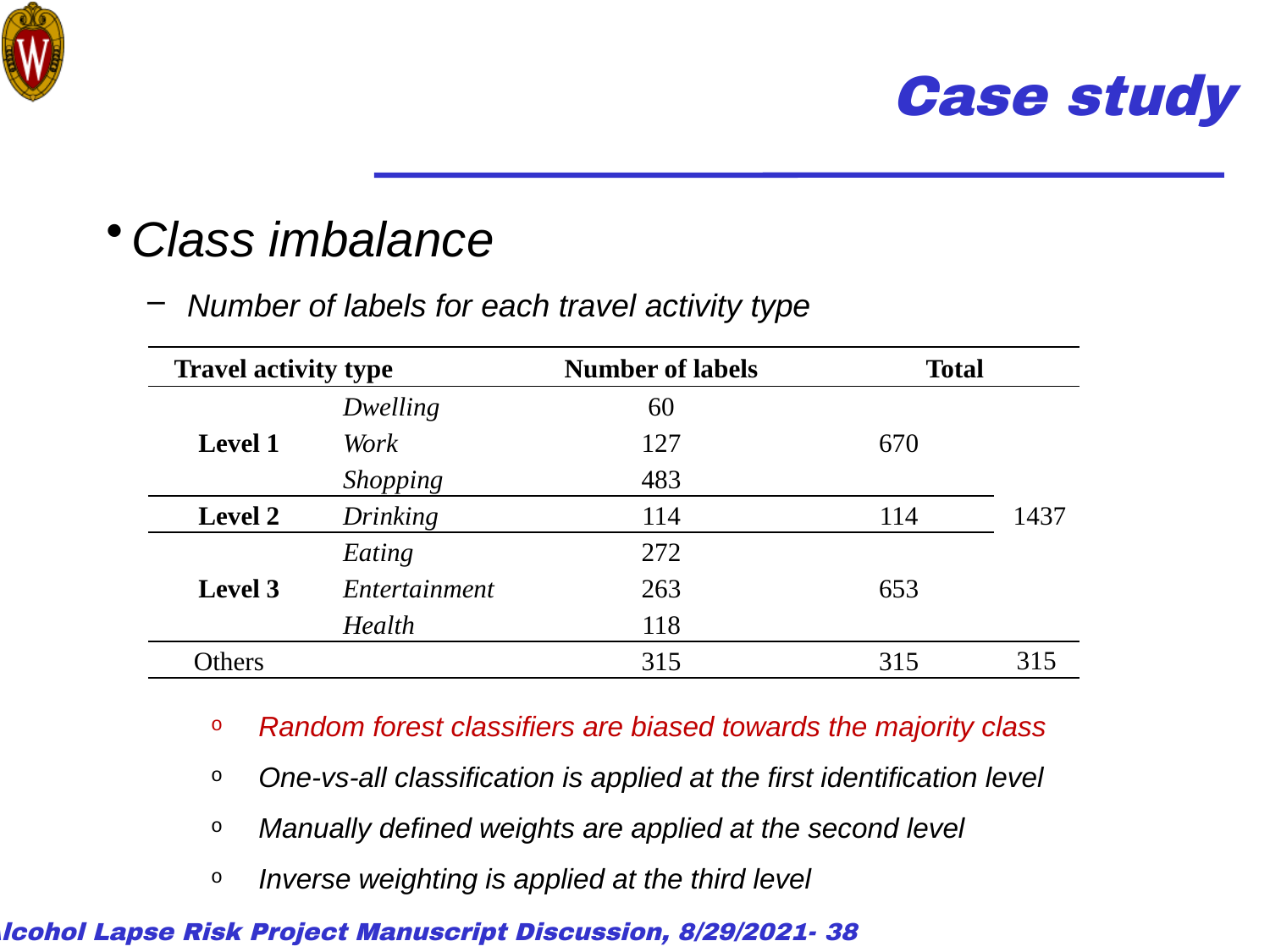

# Case study

Class imbalance
Number of labels for each travel activity type

Random forest classifiers are biased towards the majority class
One-vs-all classification is applied at the first identification level
Manually defined weights are applied at the second level
Inverse weighting is applied at the third level

| Travel activity type |  | Number of labels | Total |  |
| --- | --- | --- | --- | --- |
| Level 1 | Dwelling | 60 | 670 | 1437 |
|  | Work | 127 |  |  |
|  | Shopping | 483 |  |  |
| Level 2 | Drinking | 114 | 114 |  |
| Level 3 | Eating | 272 | 653 |  |
|  | Entertainment | 263 |  |  |
|  | Health | 118 |  |  |
| Others |  | 315 | 315 | 315 |